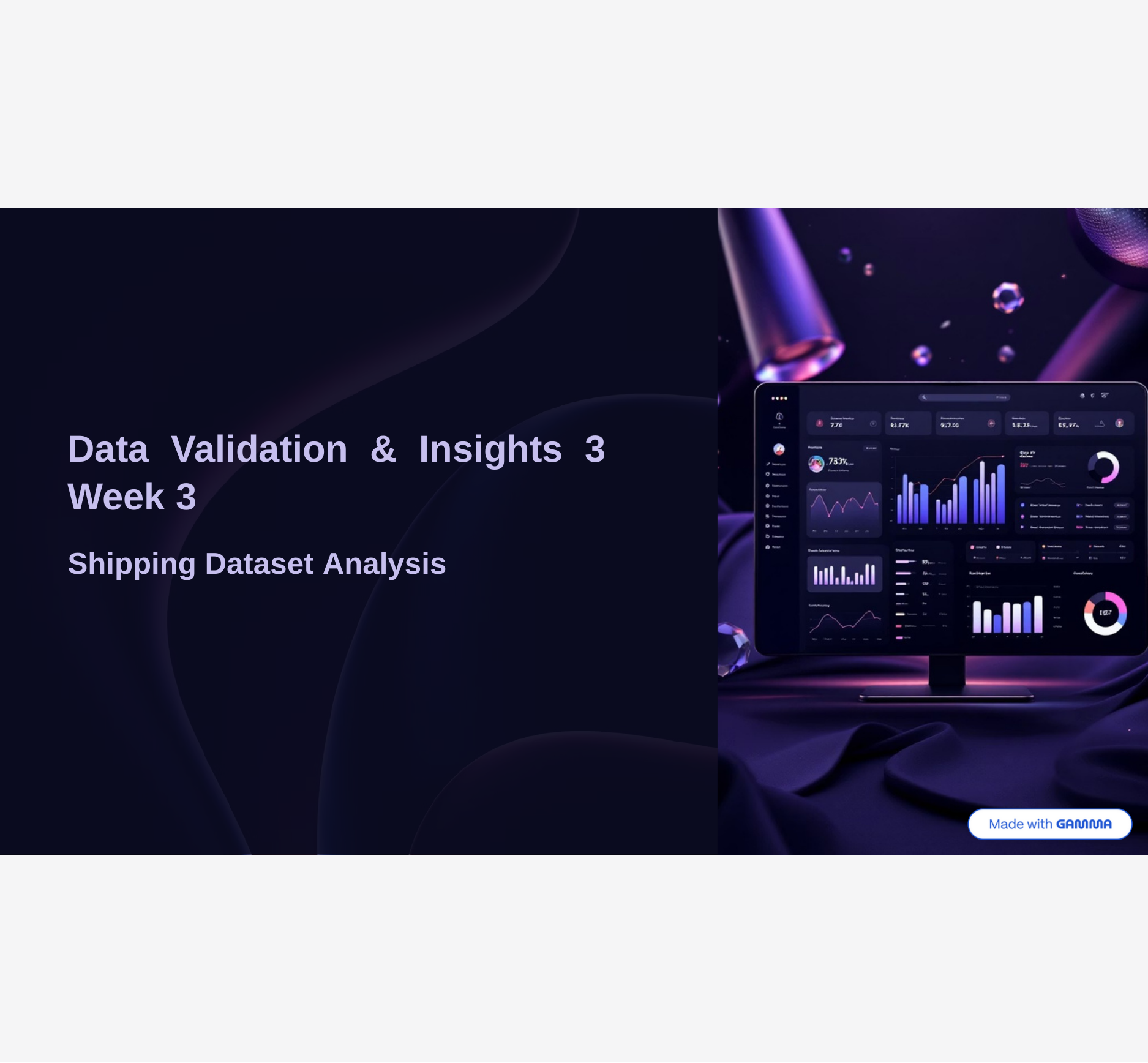

Data Validation & Insights 3 Week 3

Shipping Dataset Analysis